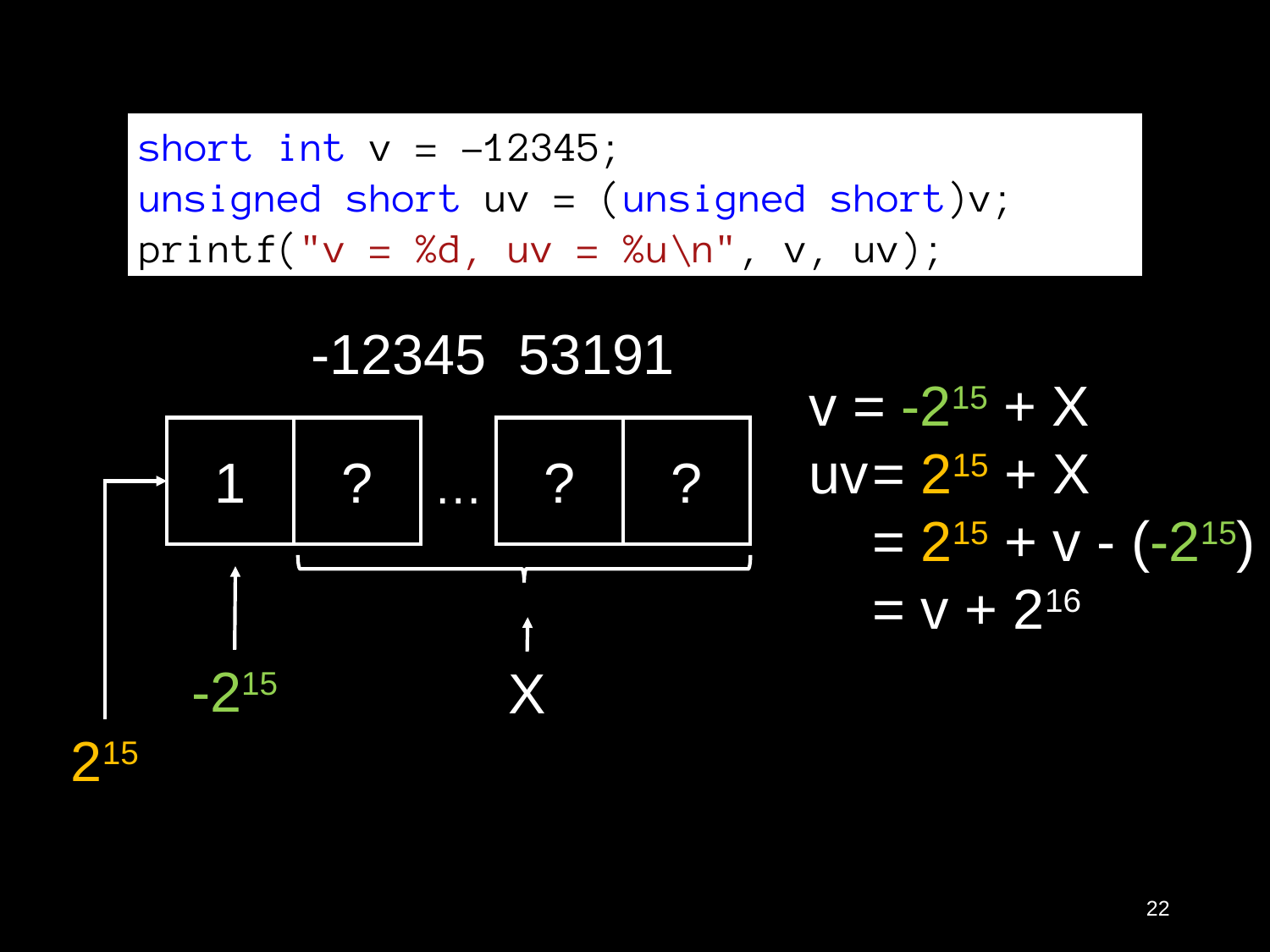

short int v = -12345;
unsigned short uv = (unsigned short)v;
printf("v = %d, uv = %u\n", v, uv);
-12345
53191

v = -215 + X
uv	= 215 + X
	= 215 + v - (-215)
= v + 216
1
?
?
?
…
-215
X
215
22